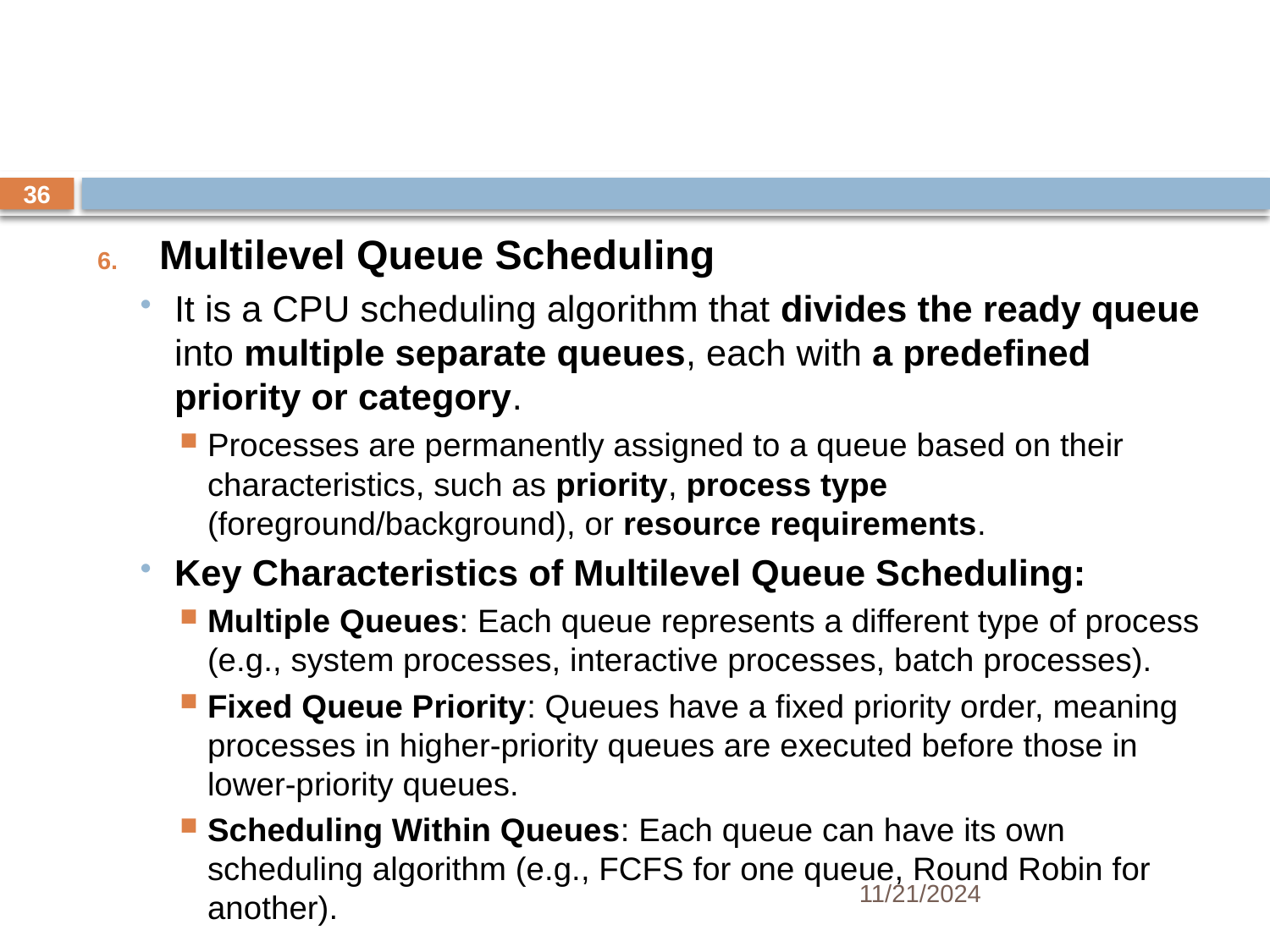

#
36
Multilevel Queue Scheduling
It is a CPU scheduling algorithm that divides the ready queue into multiple separate queues, each with a predefined priority or category.
Processes are permanently assigned to a queue based on their characteristics, such as priority, process type (foreground/background), or resource requirements.
Key Characteristics of Multilevel Queue Scheduling:
Multiple Queues: Each queue represents a different type of process (e.g., system processes, interactive processes, batch processes).
Fixed Queue Priority: Queues have a fixed priority order, meaning processes in higher-priority queues are executed before those in lower-priority queues.
Scheduling Within Queues: Each queue can have its own scheduling algorithm (e.g., FCFS for one queue, Round Robin for another).
11/21/2024